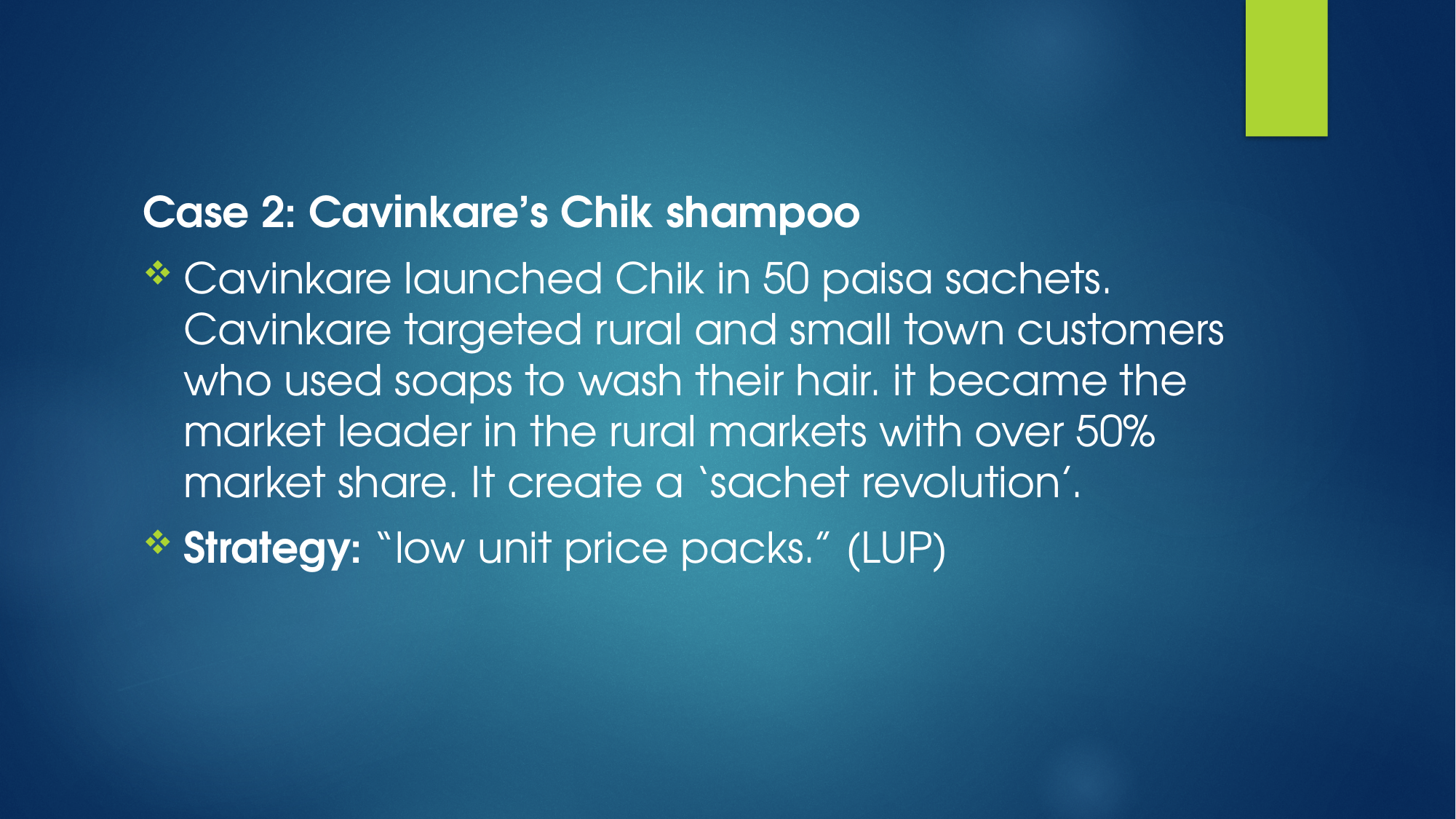

Case 2: Cavinkare’s Chik shampoo
Cavinkare launched Chik in 50 paisa sachets. Cavinkare targeted rural and small town customers who used soaps to wash their hair. it became the market leader in the rural markets with over 50% market share. It create a ‘sachet revolution’.
Strategy: “low unit price packs.” (LUP)